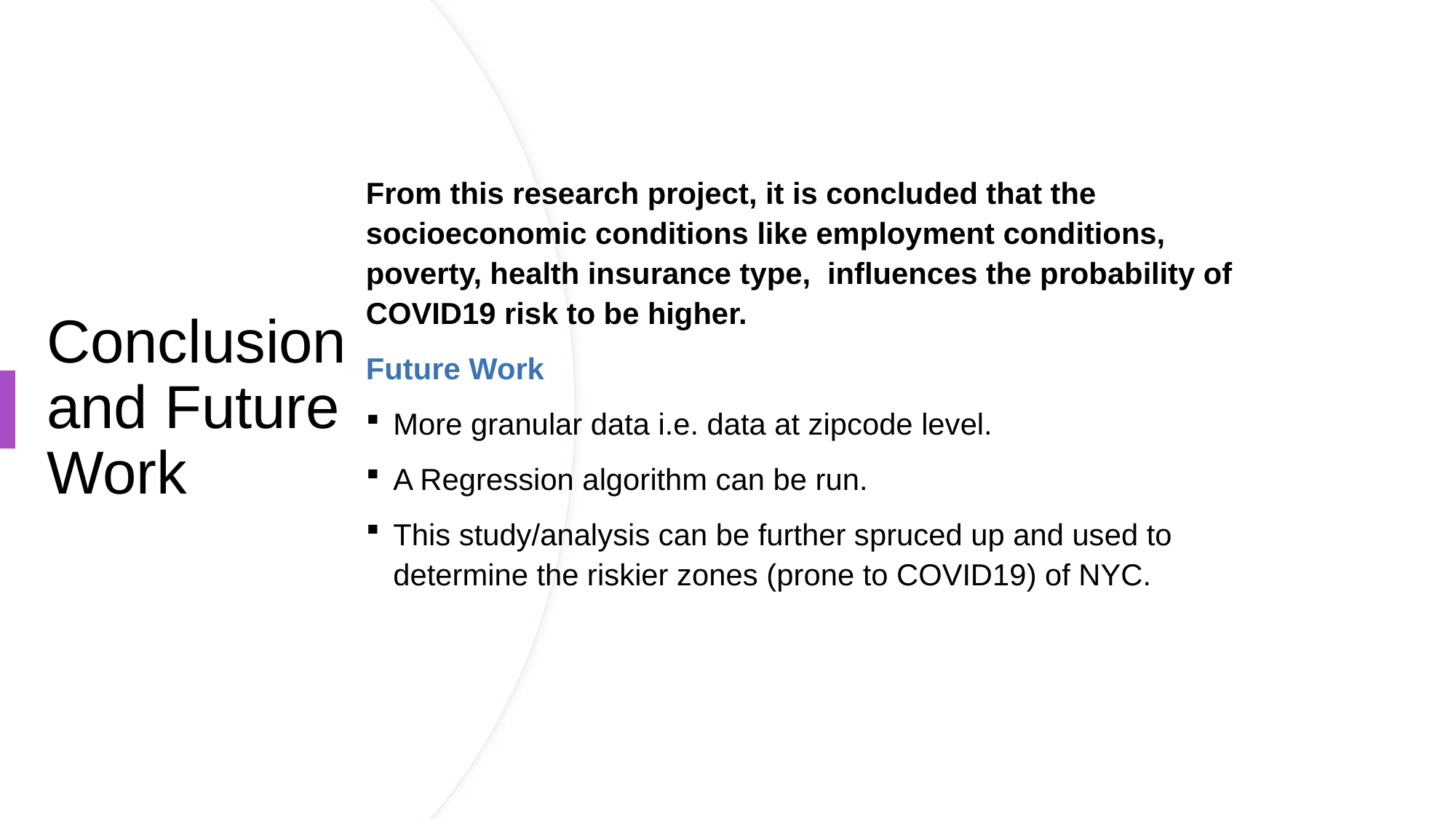

From this research project, it is concluded that the socioeconomic conditions like employment conditions, poverty, health insurance type,  influences the probability of COVID19 risk to be higher.
Future Work
More granular data i.e. data at zipcode level.
A Regression algorithm can be run.
This study/analysis can be further spruced up and used to determine the riskier zones (prone to COVID19) of NYC.
# Conclusion and Future Work